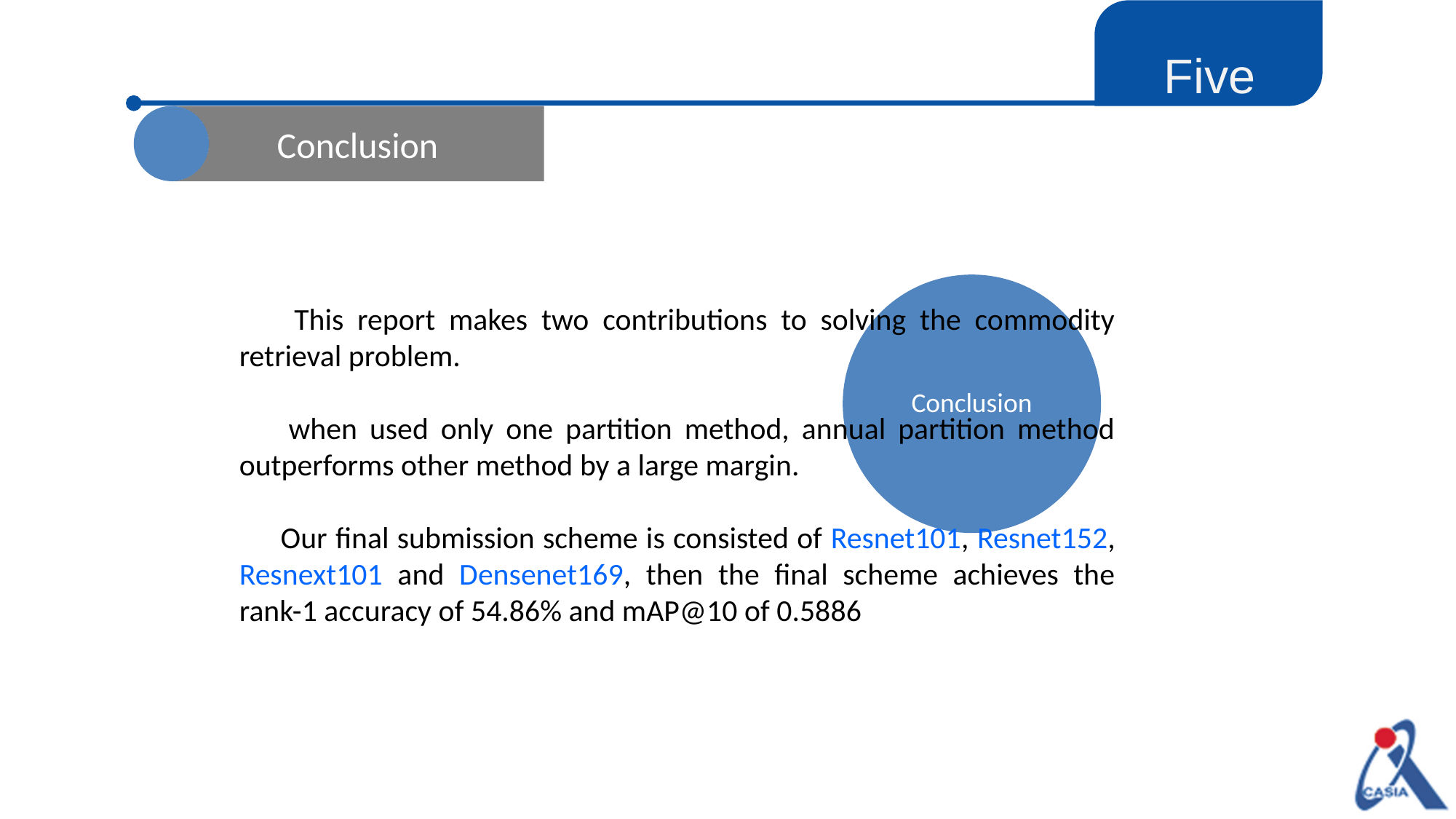

Five

Conclusion
Conclusion
    This report makes two contributions to solving the commodity retrieval problem.

    when used only one partition method, annual partition method outperforms other method by a large margin.

     Our final submission scheme is consisted of Resnet101, Resnet152, Resnext101 and Densenet169, then the final scheme achieves the rank-1 accuracy of 54.86% and mAP@10 of 0.5886